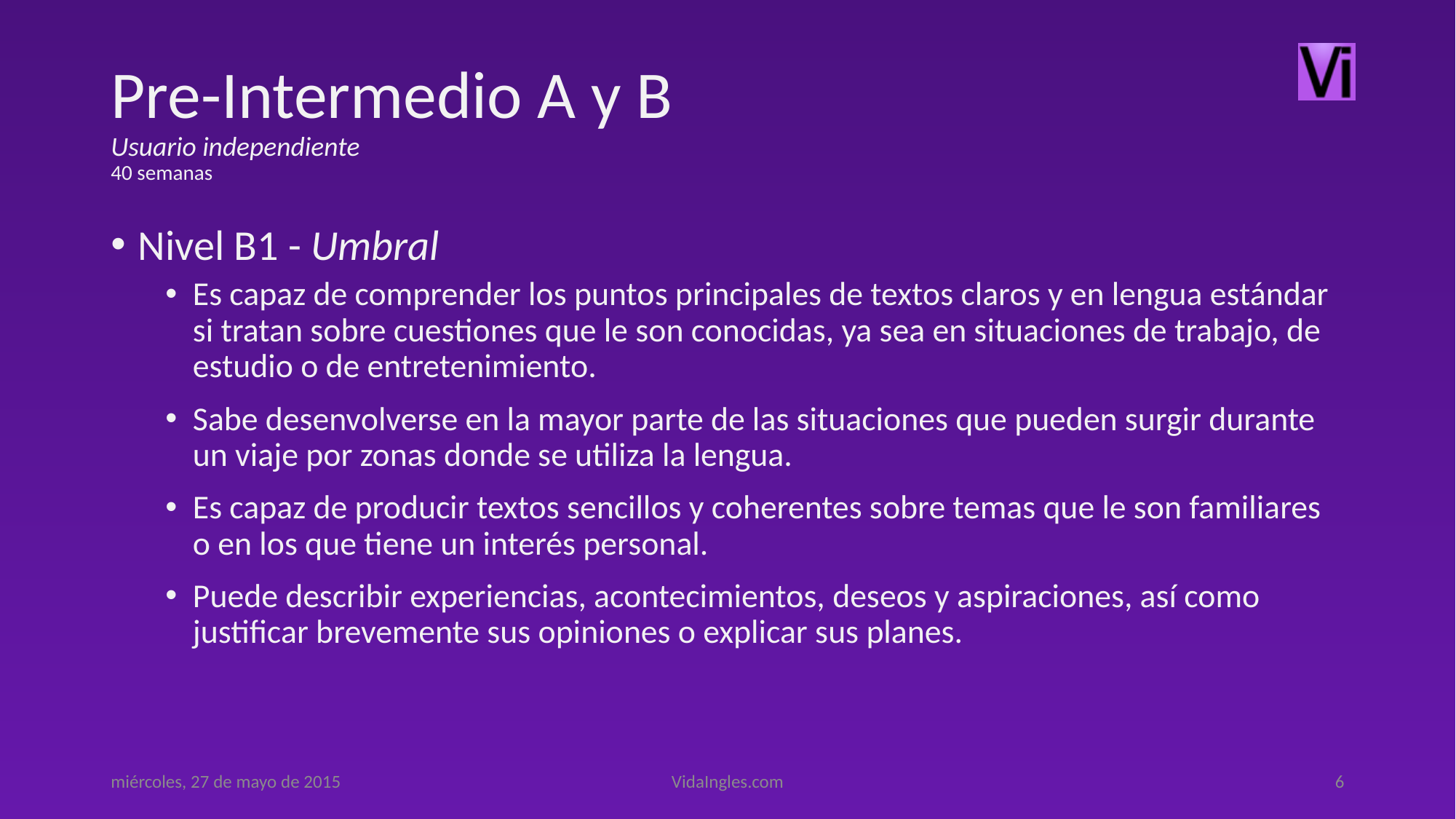

# Pre-Intermedio A y B Usuario independiente 40 semanas
Nivel B1 - Umbral
Es capaz de comprender los puntos principales de textos claros y en lengua estándar si tratan sobre cuestiones que le son conocidas, ya sea en situaciones de trabajo, de estudio o de entretenimiento.
Sabe desenvolverse en la mayor parte de las situaciones que pueden surgir durante un viaje por zonas donde se utiliza la lengua.
Es capaz de producir textos sencillos y coherentes sobre temas que le son familiares o en los que tiene un interés personal.
Puede describir experiencias, acontecimientos, deseos y aspiraciones, así como justificar brevemente sus opiniones o explicar sus planes.
miércoles, 27 de mayo de 2015
VidaIngles.com
6